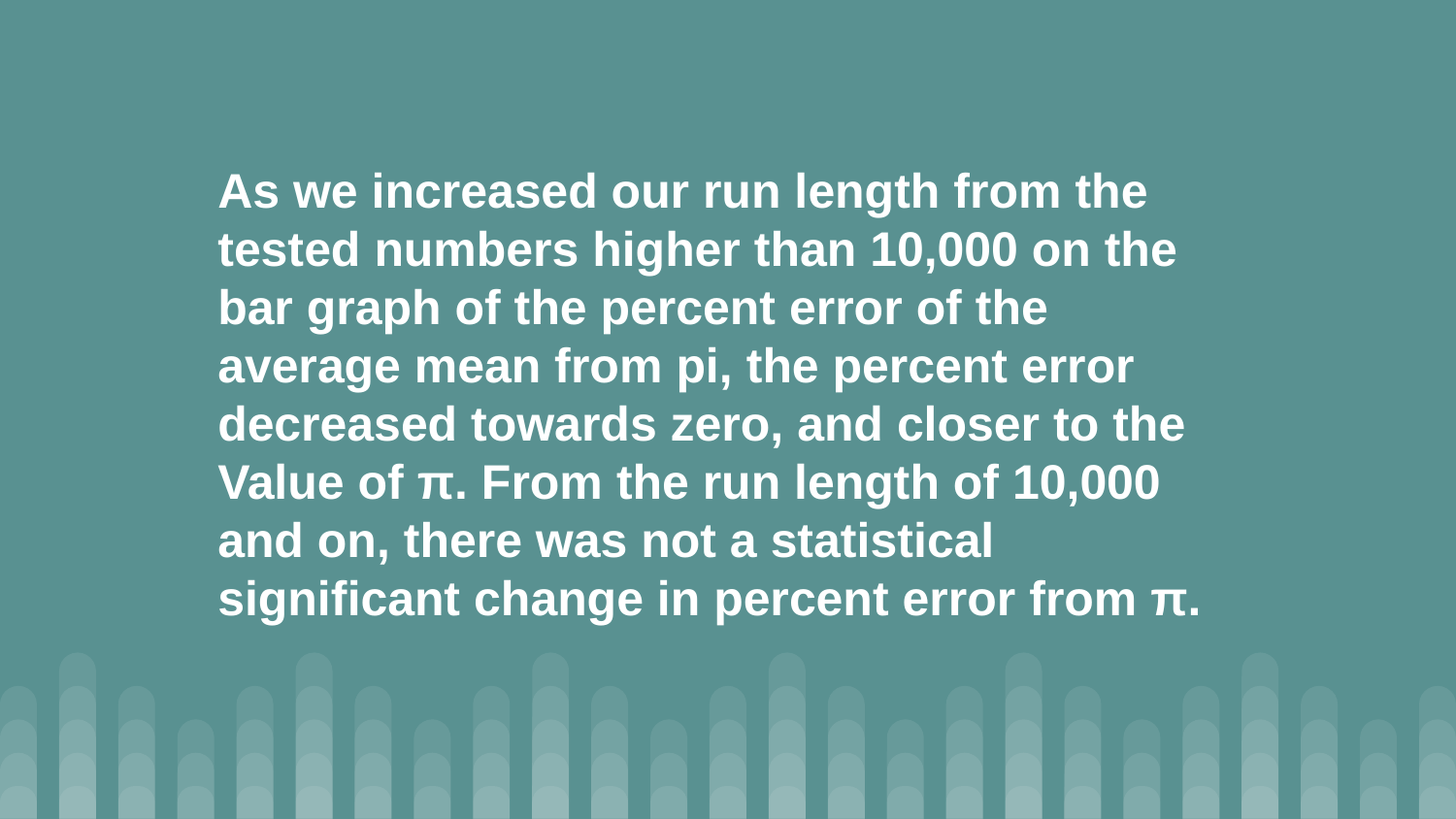

# As we increased our run length from the tested numbers higher than 10,000 on the bar graph of the percent error of the average mean from pi, the percent error decreased towards zero, and closer to the Value of π. From the run length of 10,000 and on, there was not a statistical significant change in percent error from π.